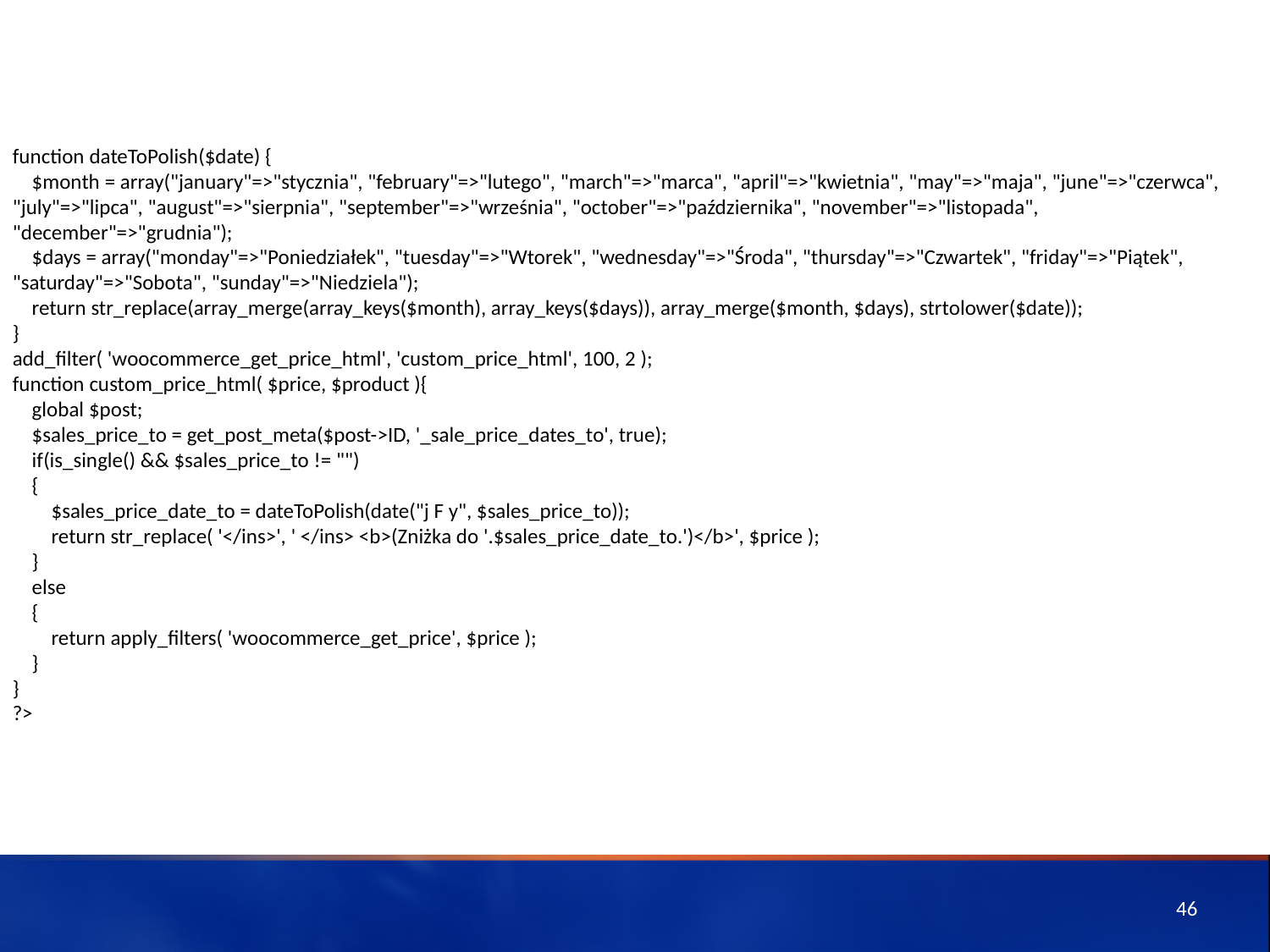

function dateToPolish($date) {
    $month = array("january"=>"stycznia", "february"=>"lutego", "march"=>"marca", "april"=>"kwietnia", "may"=>"maja", "june"=>"czerwca", "july"=>"lipca", "august"=>"sierpnia", "september"=>"września", "october"=>"października", "november"=>"listopada", "december"=>"grudnia");
    $days = array("monday"=>"Poniedziałek", "tuesday"=>"Wtorek", "wednesday"=>"Środa", "thursday"=>"Czwartek", "friday"=>"Piątek", "saturday"=>"Sobota", "sunday"=>"Niedziela");
    return str_replace(array_merge(array_keys($month), array_keys($days)), array_merge($month, $days), strtolower($date));
}
add_filter( 'woocommerce_get_price_html', 'custom_price_html', 100, 2 );
function custom_price_html( $price, $product ){
    global $post;
    $sales_price_to = get_post_meta($post->ID, '_sale_price_dates_to', true);
    if(is_single() && $sales_price_to != "")
    {
        $sales_price_date_to = dateToPolish(date("j F y", $sales_price_to));
        return str_replace( '</ins>', ' </ins> <b>(Zniżka do '.$sales_price_date_to.')</b>', $price );
    }
    else
    {
        return apply_filters( 'woocommerce_get_price', $price );
    }
}
?>
46